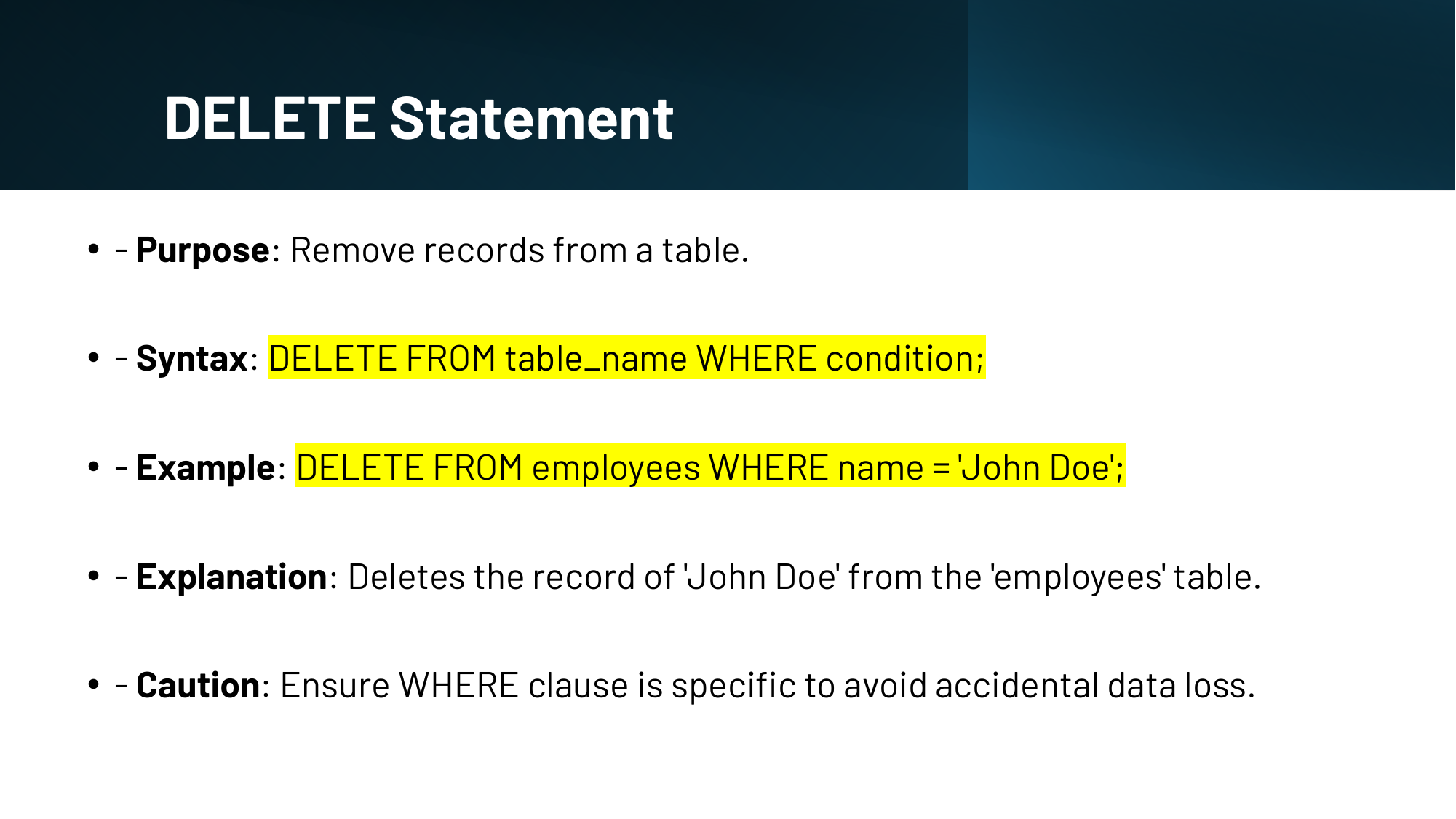

# DELETE Statement

- Purpose: Remove records from a table.

- Syntax: DELETE FROM table_name WHERE condition;

- Example: DELETE FROM employees WHERE name = 'John Doe';

- Explanation: Deletes the record of 'John Doe' from the 'employees' table.

- Caution: Ensure WHERE clause is specific to avoid accidental data loss.